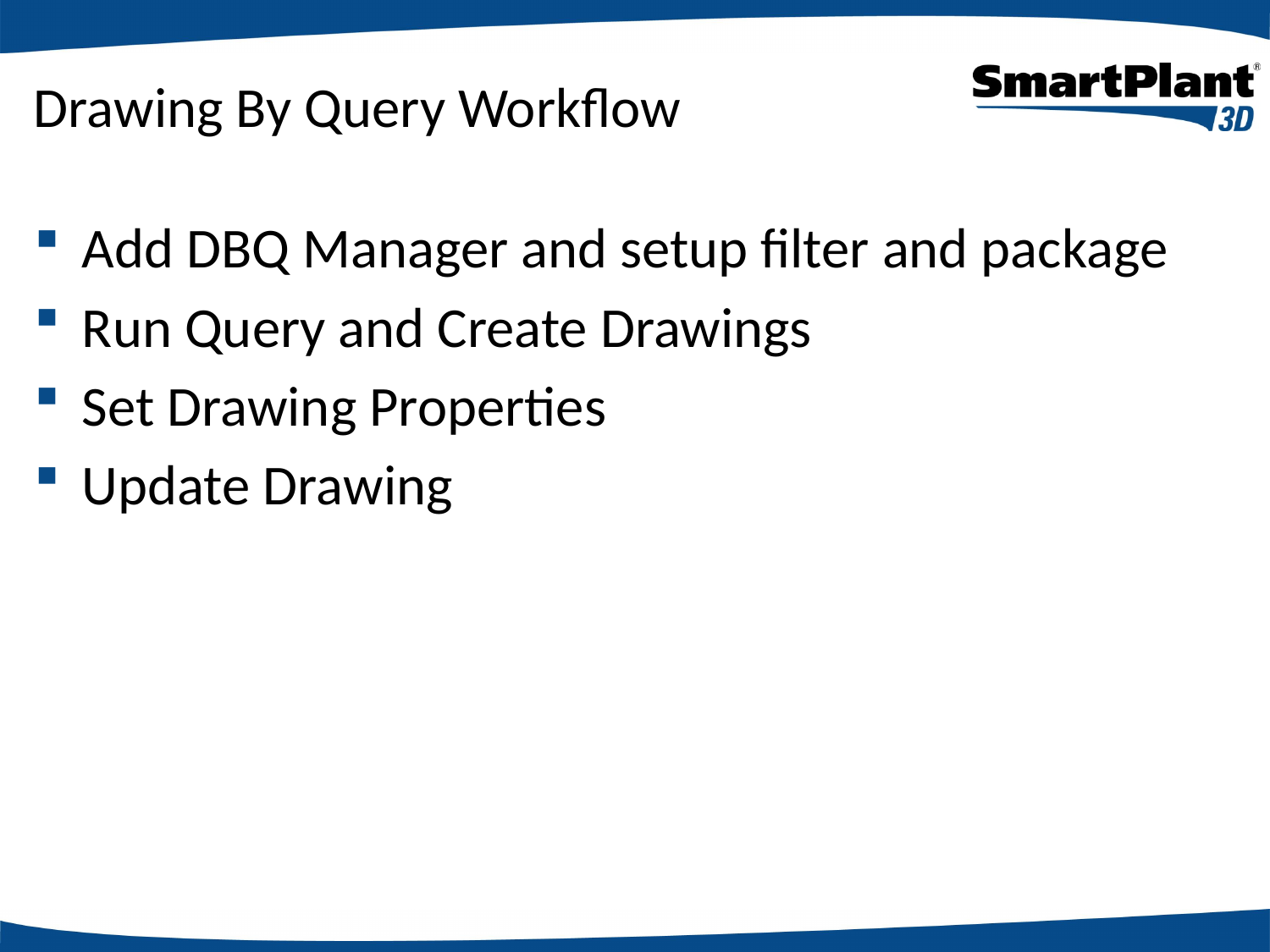

# Drawing By Query Workflow
Add DBQ Manager and setup filter and package
Run Query and Create Drawings
Set Drawing Properties
Update Drawing